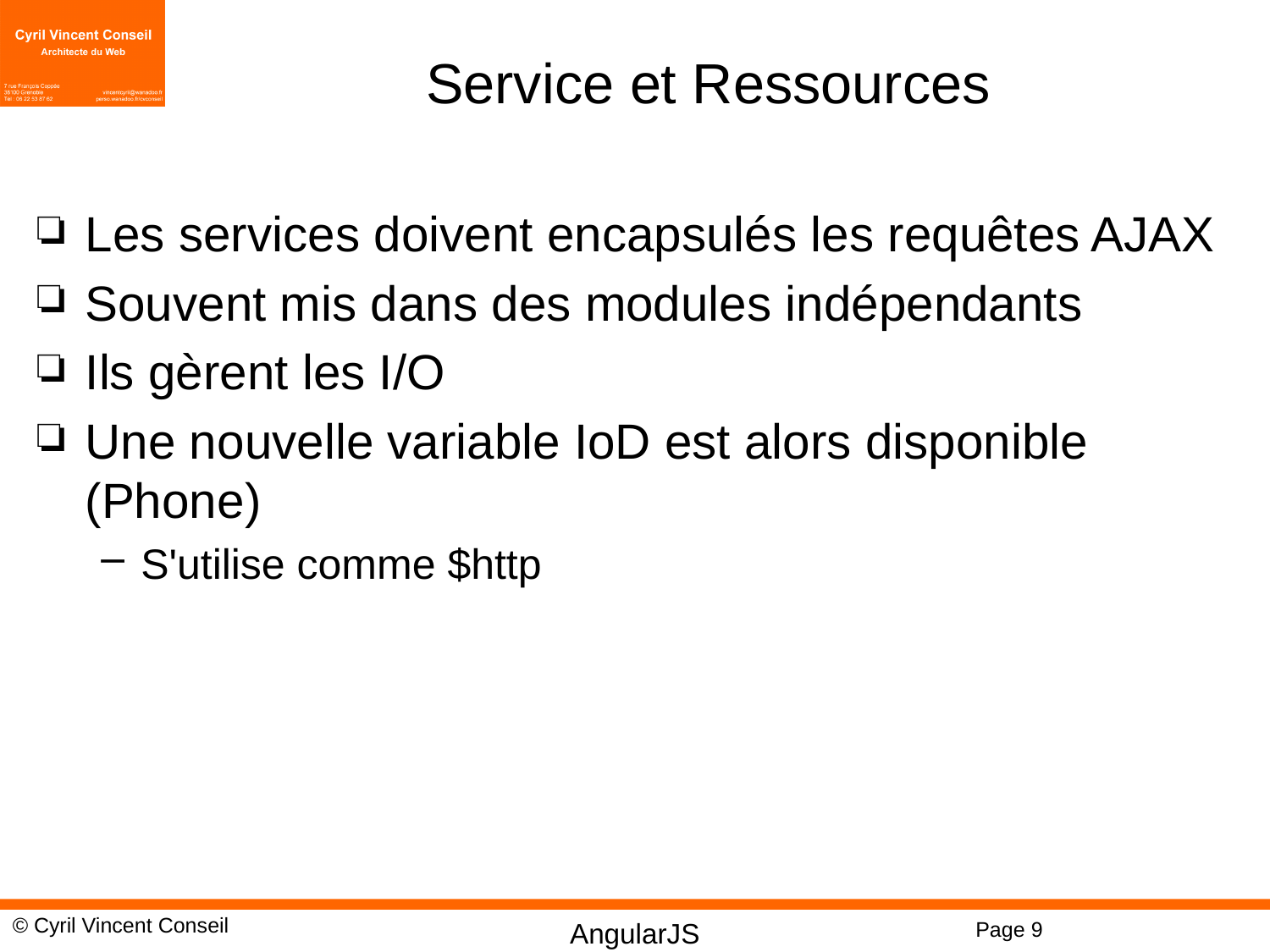

# Service et Ressources
Les services doivent encapsulés les requêtes AJAX
Souvent mis dans des modules indépendants
Ils gèrent les I/O
Une nouvelle variable IoD est alors disponible (Phone)
S'utilise comme $http